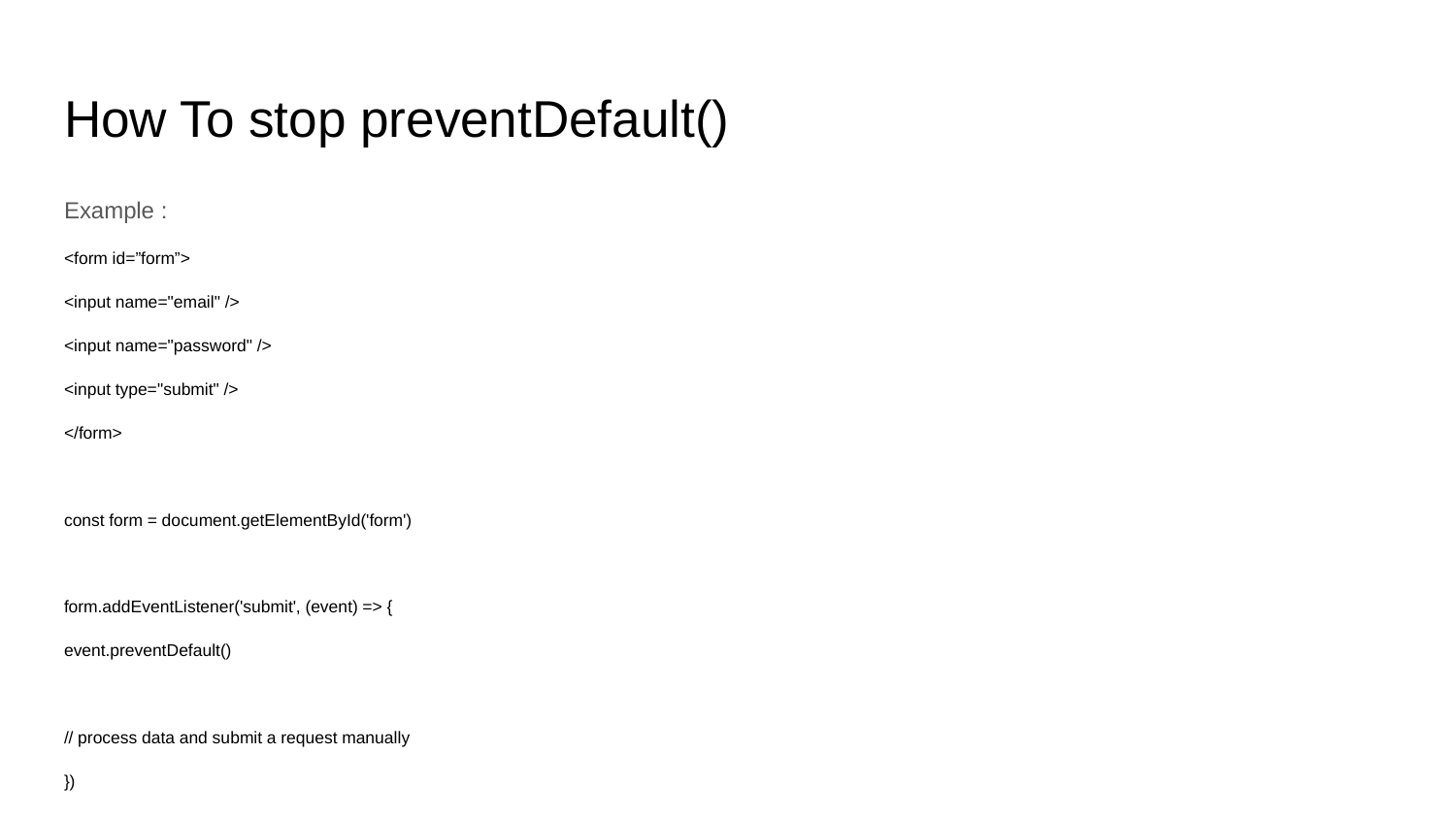

# How To stop preventDefault()
Example :
<form id=”form”>
<input name="email" />
<input name="password" />
<input type="submit" />
</form>

const form = document.getElementById('form')

form.addEventListener('submit', (event) => {
event.preventDefault()

// process data and submit a request manually
})